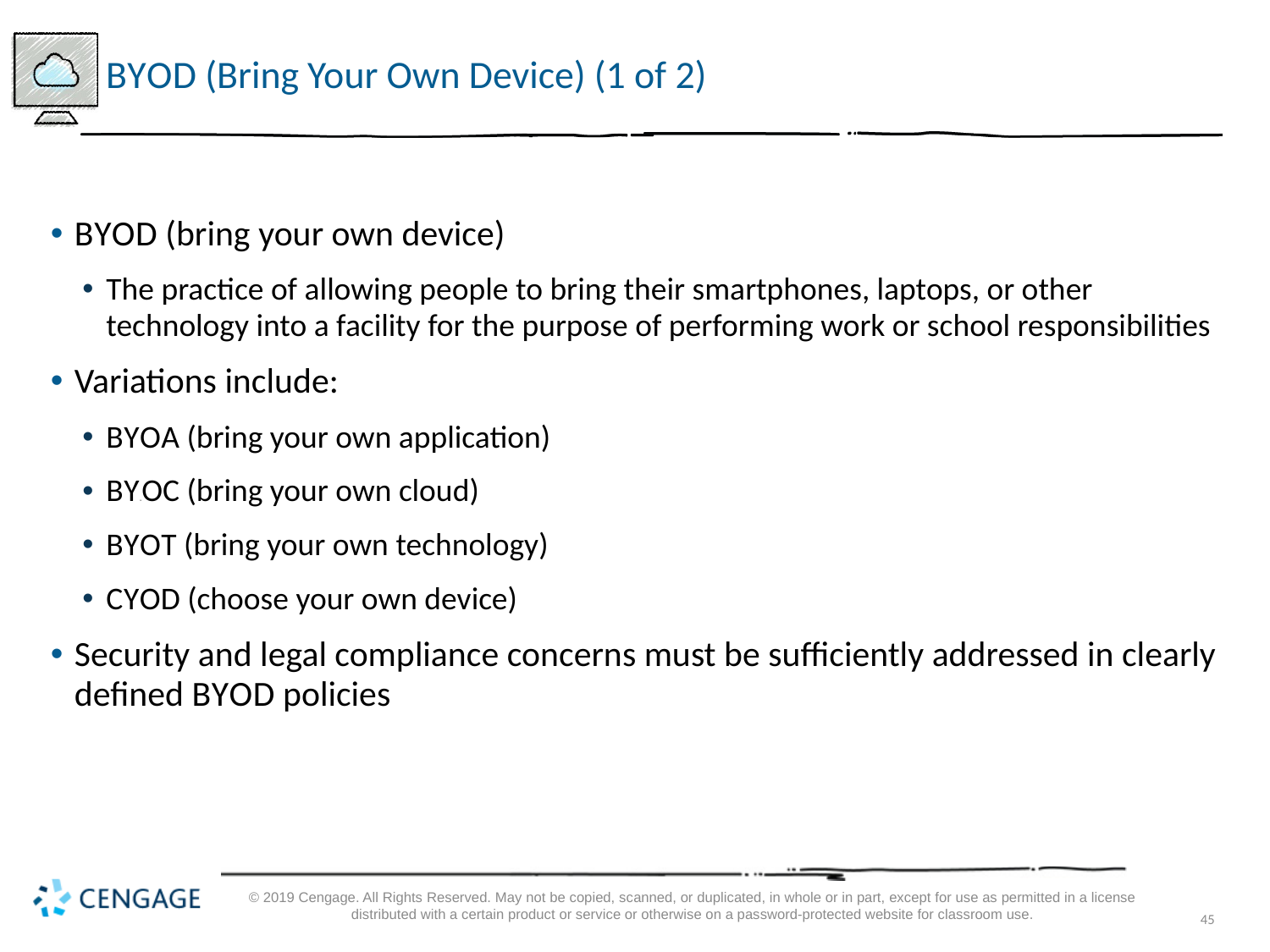

# B Y O D (Bring Your Own Device) (1 of 2)
B Y O D (bring your own device)
The practice of allowing people to bring their smartphones, laptops, or other technology into a facility for the purpose of performing work or school responsibilities
Variations include:
B Y O A (bring your own application)
B Y OCOC (bring your own cloud)
B Y O T (bring your own technology)
C Y O D (choose your own device)
Security and legal compliance concerns must be sufficiently addressed in clearly defined B Y O D policies
© 2019 Cengage. All Rights Reserved. May not be copied, scanned, or duplicated, in whole or in part, except for use as permitted in a license distributed with a certain product or service or otherwise on a password-protected website for classroom use.